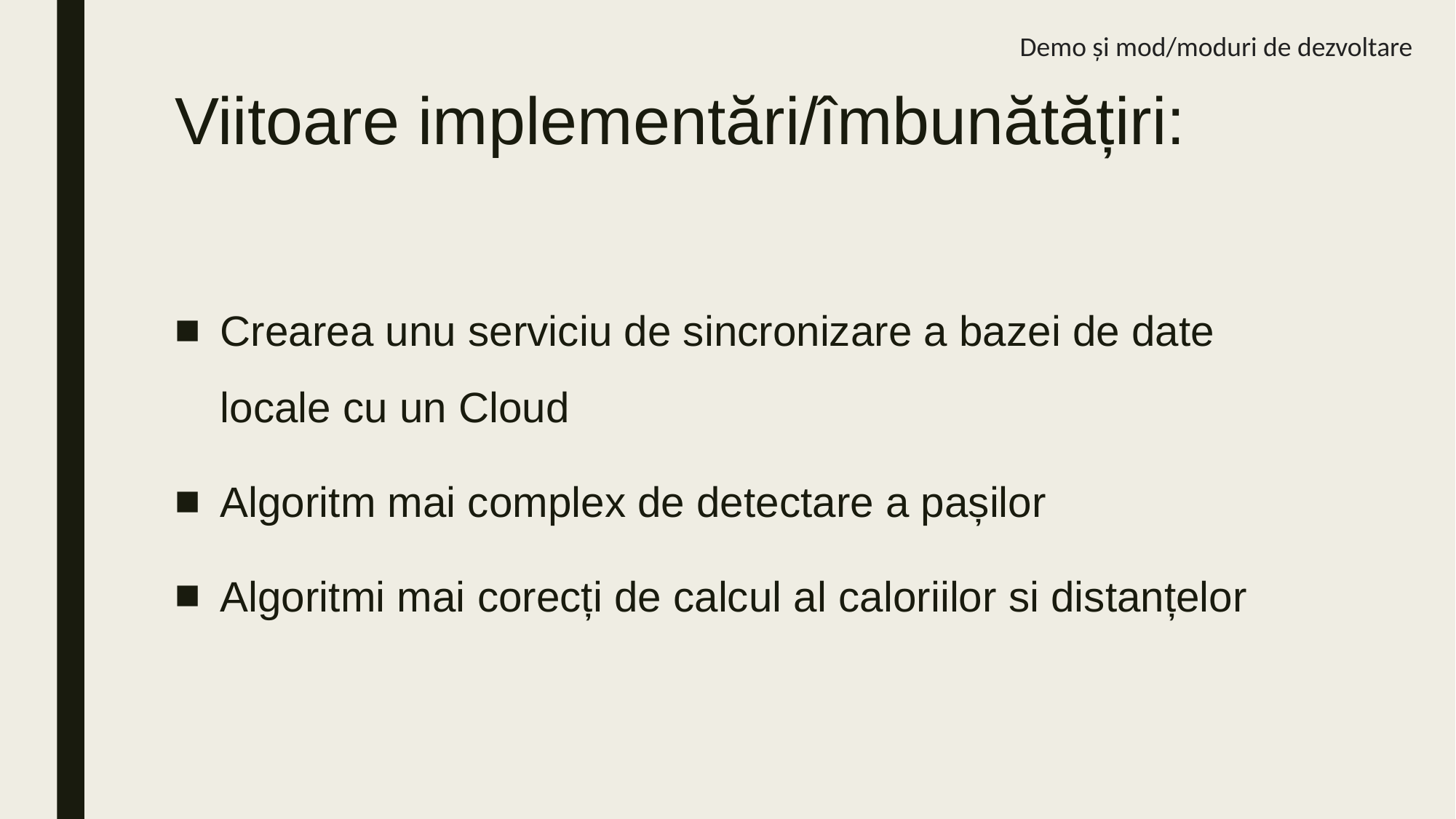

Demo și mod/moduri de dezvoltare
# Viitoare implementări/îmbunătățiri:
Crearea unu serviciu de sincronizare a bazei de date locale cu un Cloud
Algoritm mai complex de detectare a pașilor
Algoritmi mai corecți de calcul al caloriilor si distanțelor